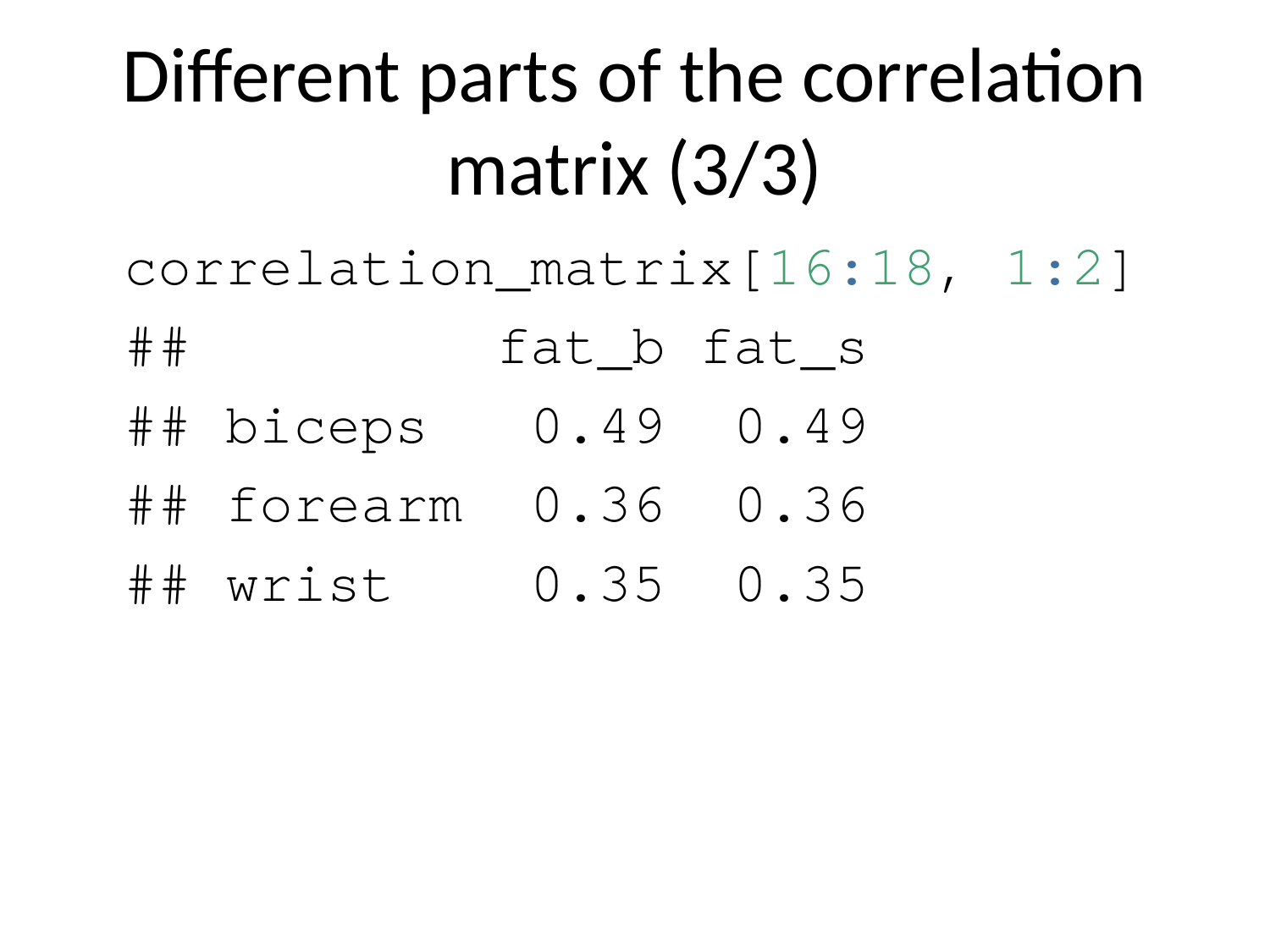

# Different parts of the correlation matrix (3/3)
correlation_matrix[16:18, 1:2]
##         fat_b fat_s
## biceps   0.49  0.49
## forearm  0.36  0.36
## wrist    0.35  0.35